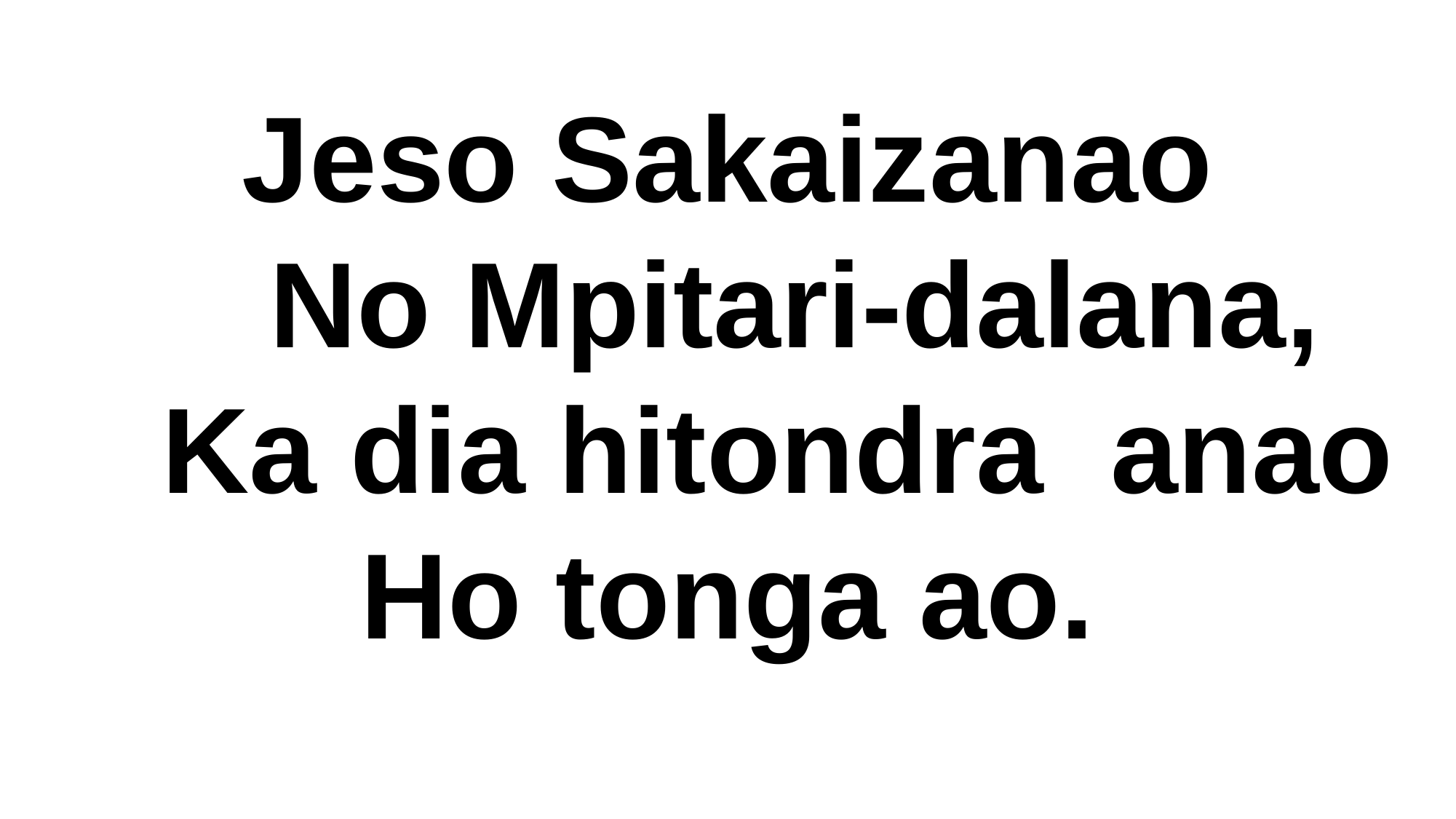

Jeso Sakaizanao
    No Mpitari-dalana,
   Ka dia hitondra  anao
Ho tonga ao.